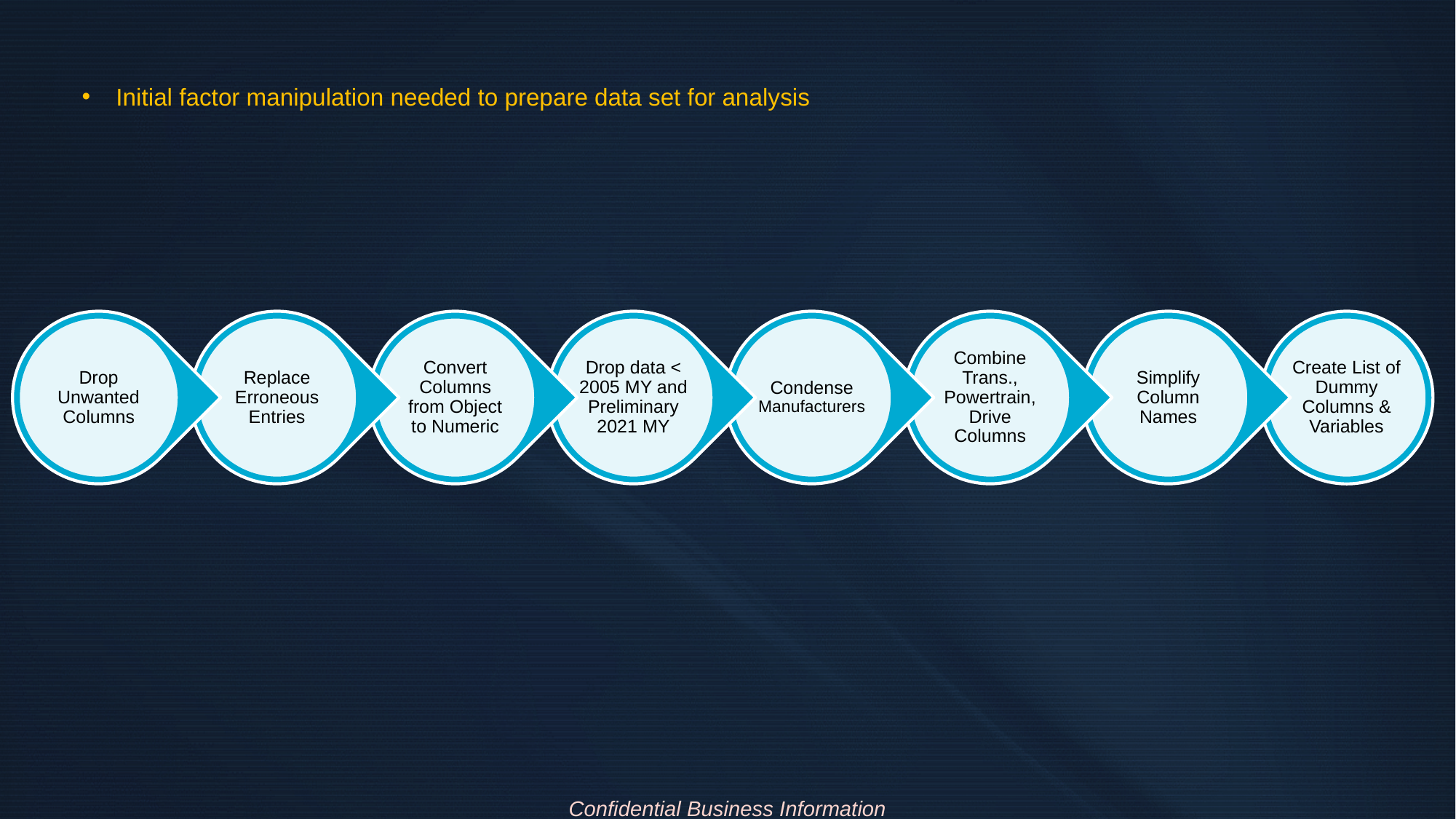

Factor Manipulation
Initial factor manipulation needed to prepare data set for analysis
Create List of Dummy Columns & Variables
Simplify Column Names
Combine Trans., Powertrain, Drive Columns
Condense Manufacturers
Drop data < 2005 MY and Preliminary 2021 MY
Convert Columns from Object to Numeric
Replace Erroneous Entries
Drop Unwanted Columns
Confidential Business Information